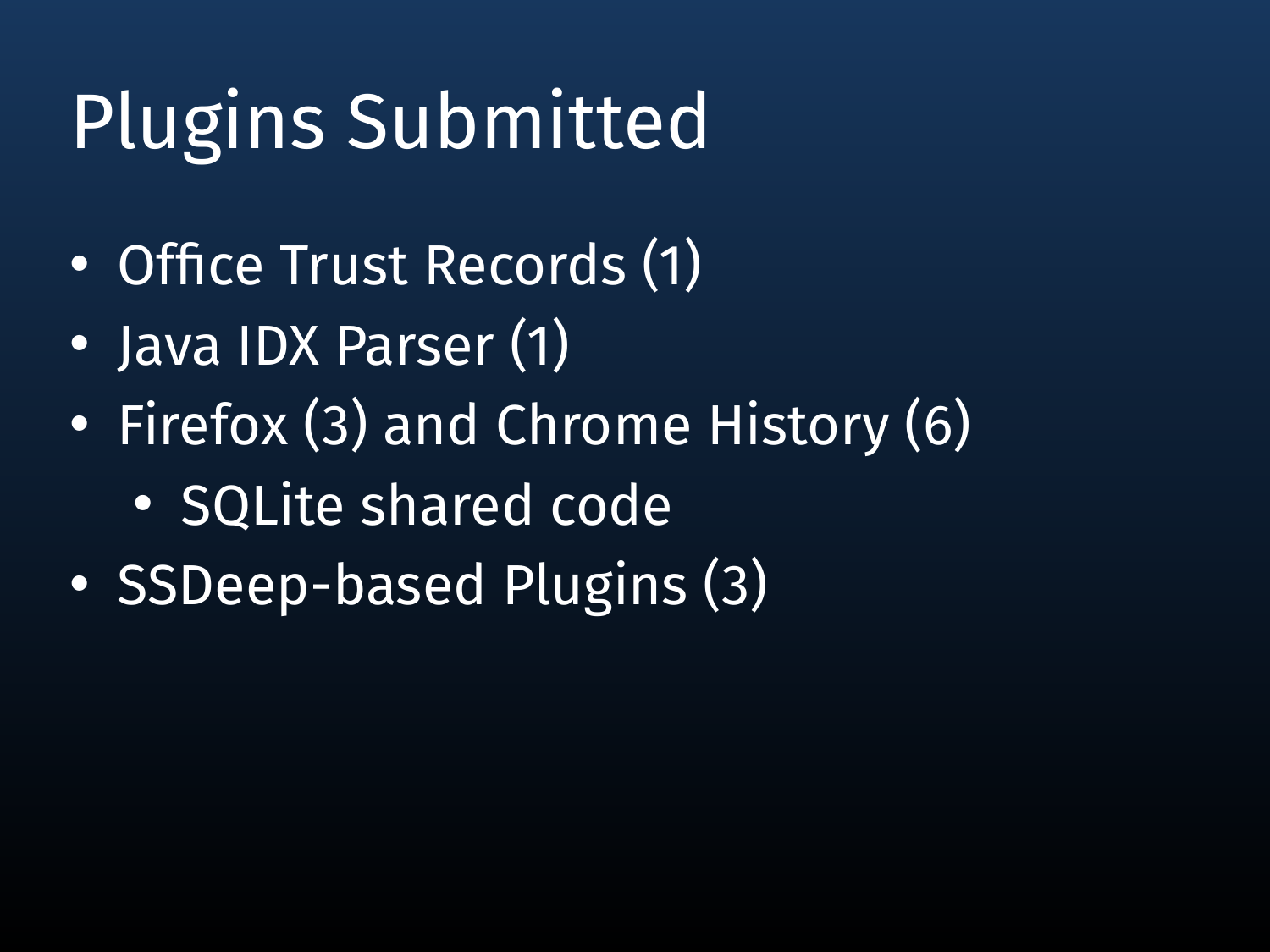

# Plugins Submitted
Office Trust Records (1)
Java IDX Parser (1)
Firefox (3) and Chrome History (6)
SQLite shared code
SSDeep-based Plugins (3)
4